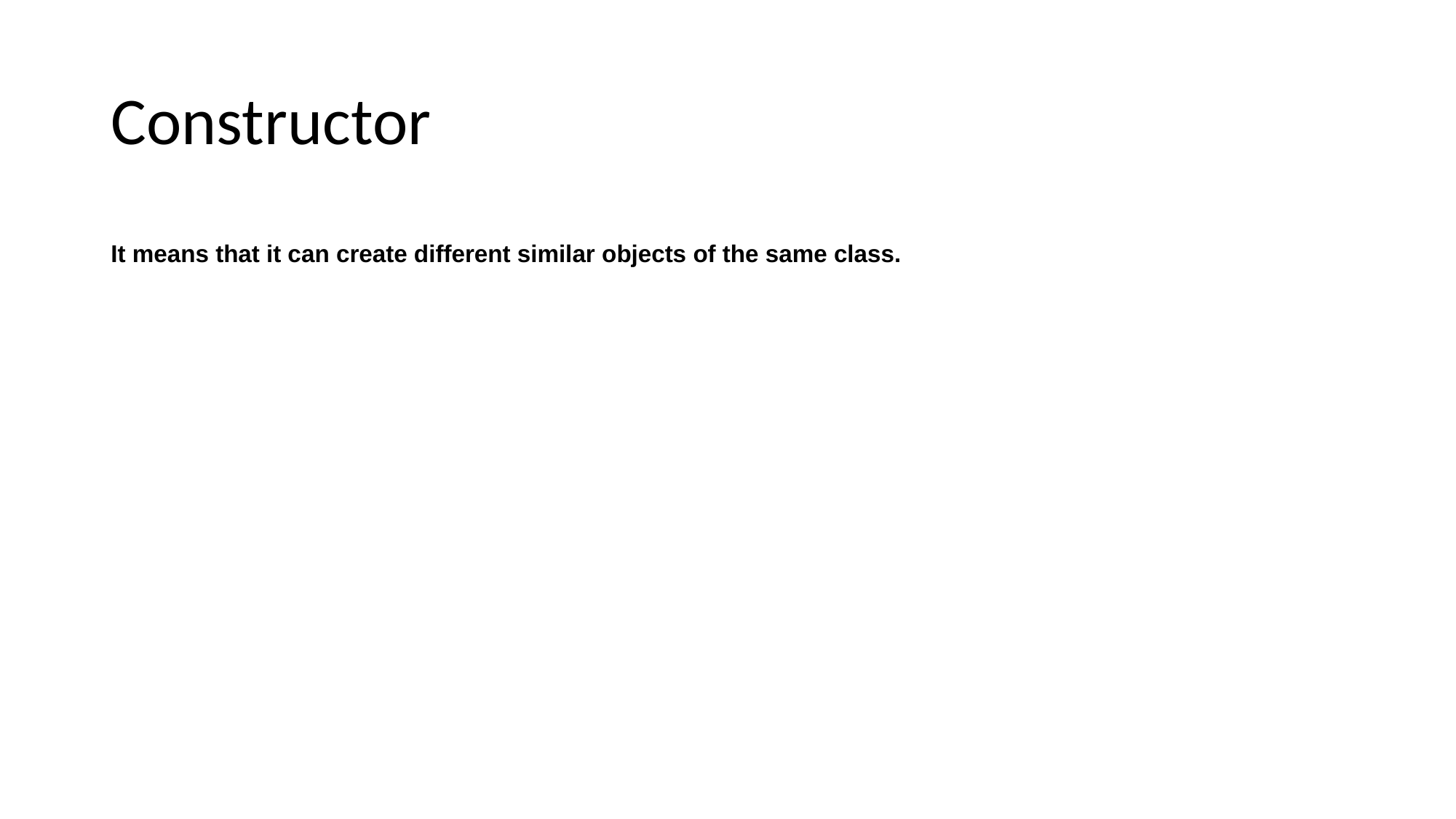

# Constructor
It means that it can create different similar objects of the same class.